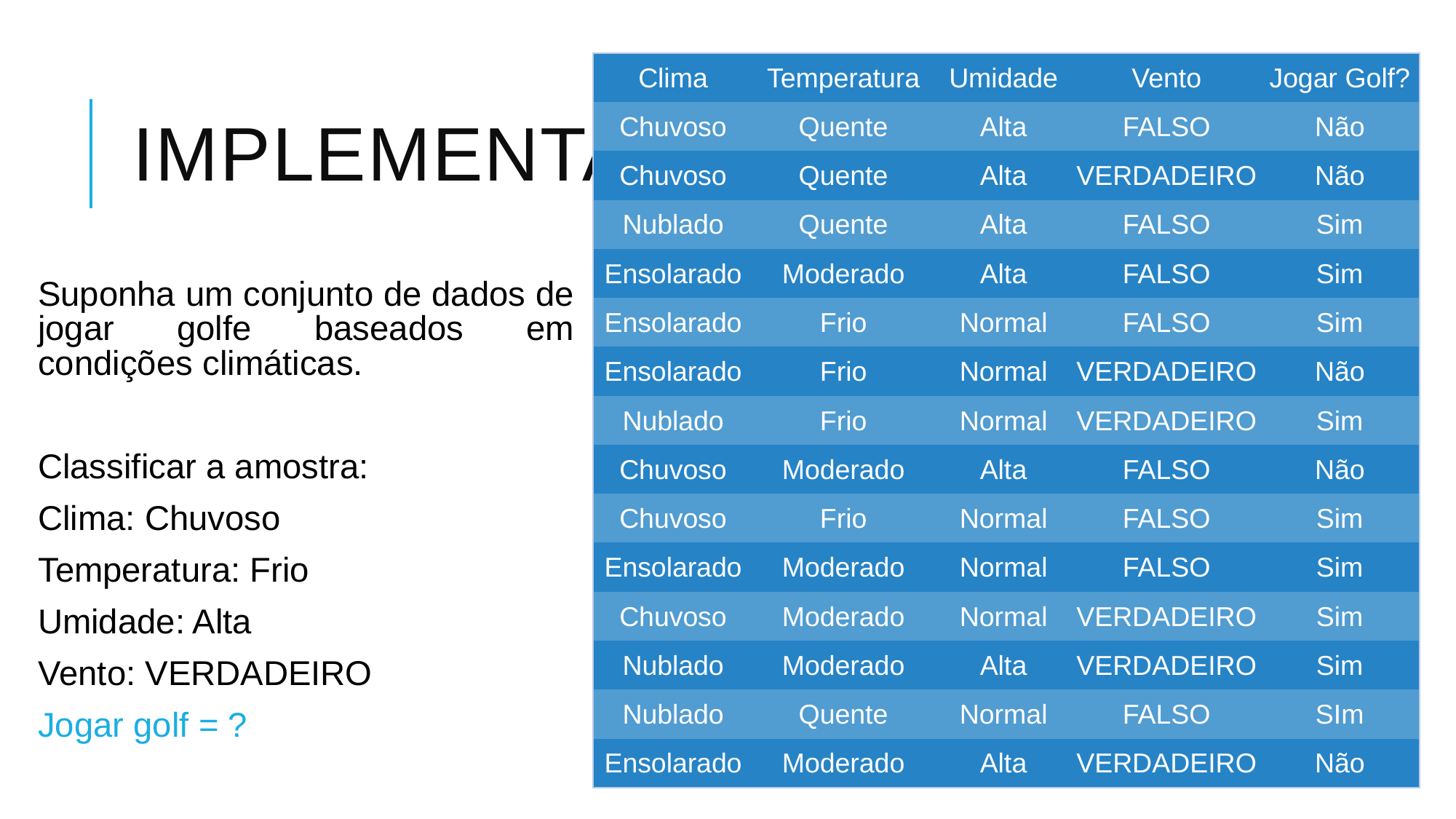

| Clima | Temperatura | Umidade | Vento | Jogar Golf? |
| --- | --- | --- | --- | --- |
| Chuvoso | Quente | Alta | FALSO | Não |
| Chuvoso | Quente | Alta | VERDADEIRO | Não |
| Nublado | Quente | Alta | FALSO | Sim |
| Ensolarado | Moderado | Alta | FALSO | Sim |
| Ensolarado | Frio | Normal | FALSO | Sim |
| Ensolarado | Frio | Normal | VERDADEIRO | Não |
| Nublado | Frio | Normal | VERDADEIRO | Sim |
| Chuvoso | Moderado | Alta | FALSO | Não |
| Chuvoso | Frio | Normal | FALSO | Sim |
| Ensolarado | Moderado | Normal | FALSO | Sim |
| Chuvoso | Moderado | Normal | VERDADEIRO | Sim |
| Nublado | Moderado | Alta | VERDADEIRO | Sim |
| Nublado | Quente | Normal | FALSO | SIm |
| Ensolarado | Moderado | Alta | VERDADEIRO | Não |
# implementação
Suponha um conjunto de dados de jogar golfe baseados em condições climáticas.

Classificar a amostra:
Clima: Chuvoso
Temperatura: Frio
Umidade: Alta
Vento: VERDADEIRO
Jogar golf = ?